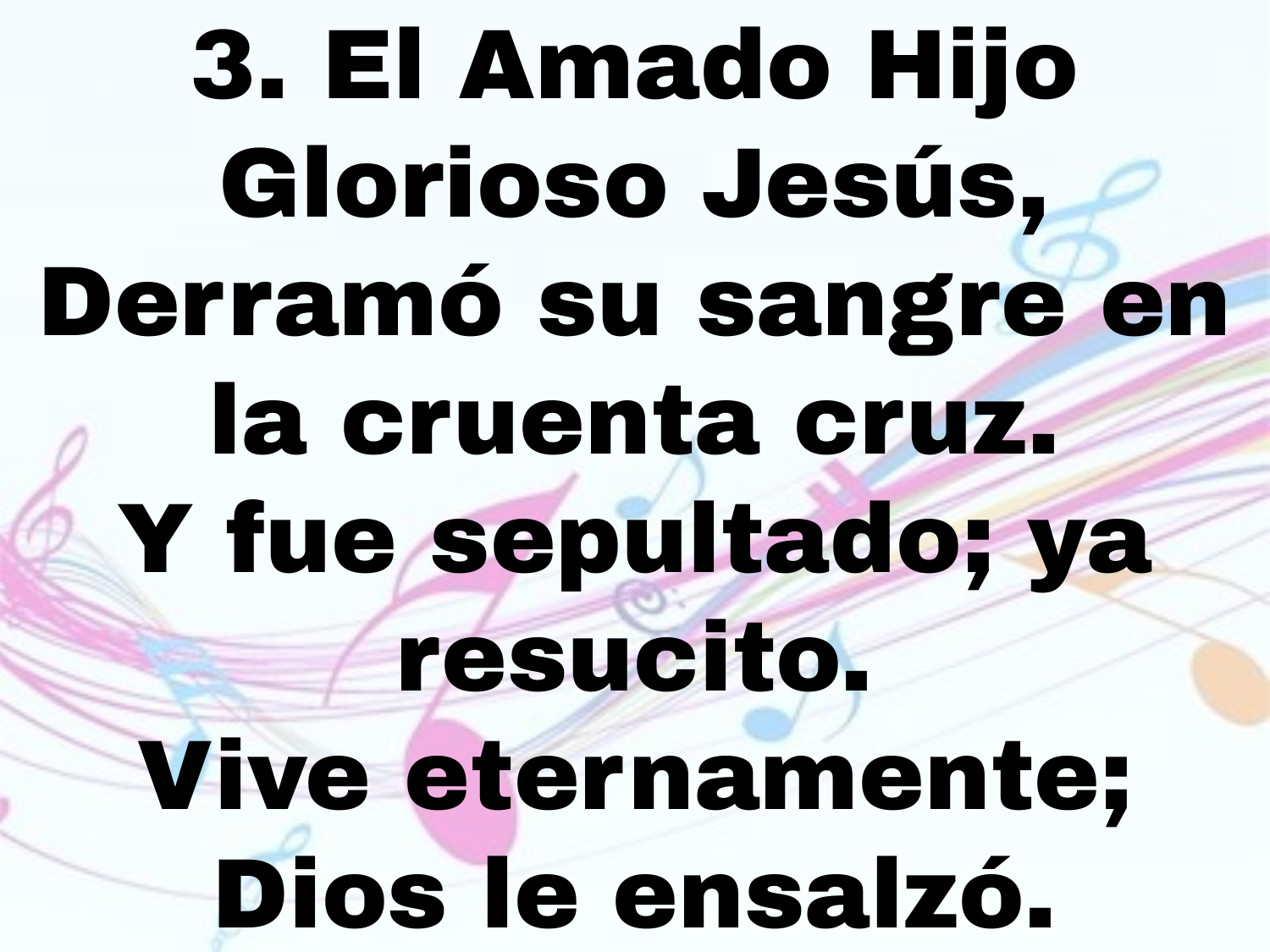

3. El Amado Hijo Glorioso Jesús,
Derramó su sangre en la cruenta cruz.
Y fue sepultado; ya resucito.
Vive eternamente; Dios le ensalzó.